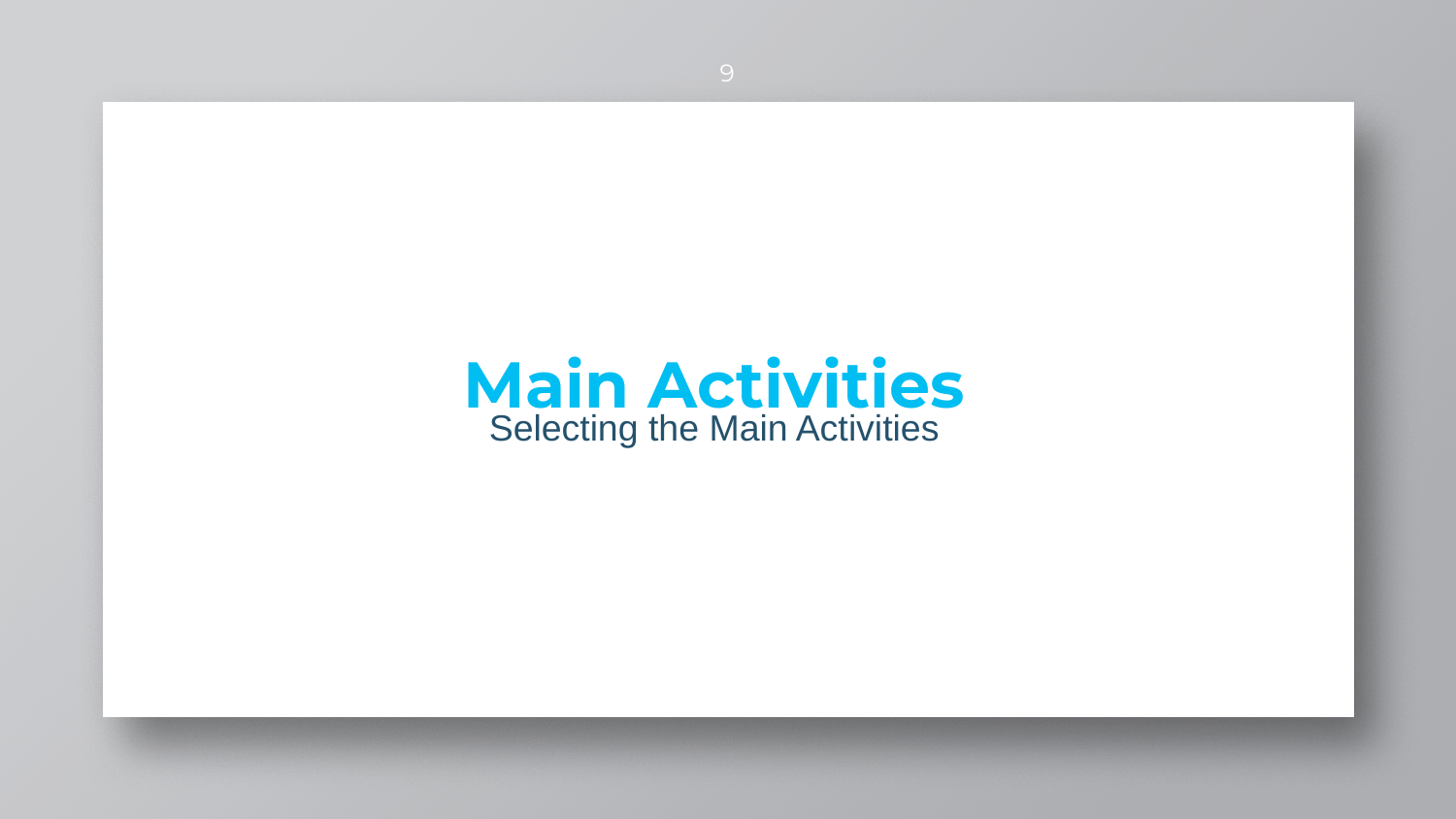

9
Main Activities
Selecting the Main Activities